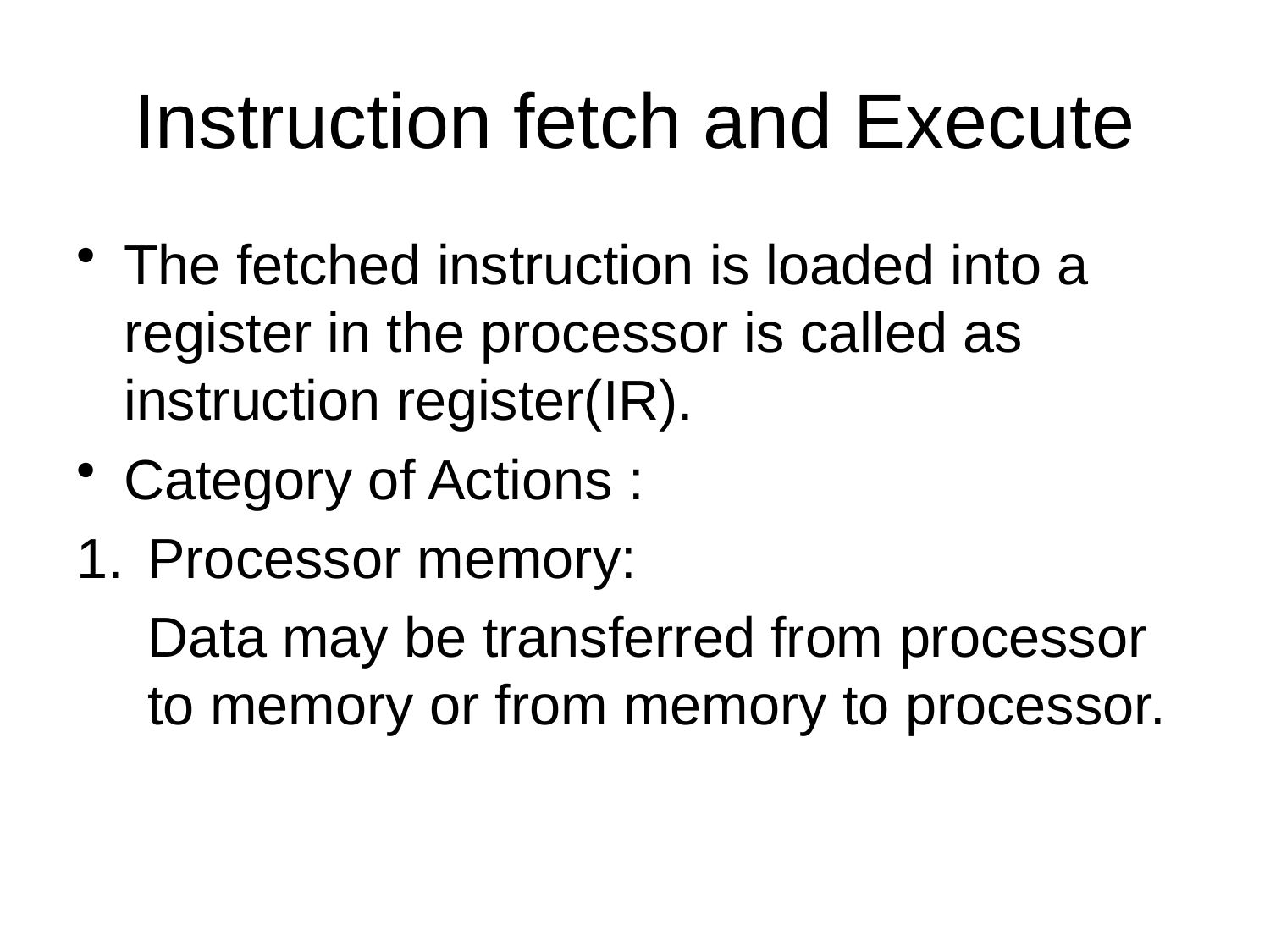

# Instruction fetch and Execute
The fetched instruction is loaded into a register in the processor is called as instruction register(IR).
Category of Actions :
Processor memory:
	Data may be transferred from processor to memory or from memory to processor.